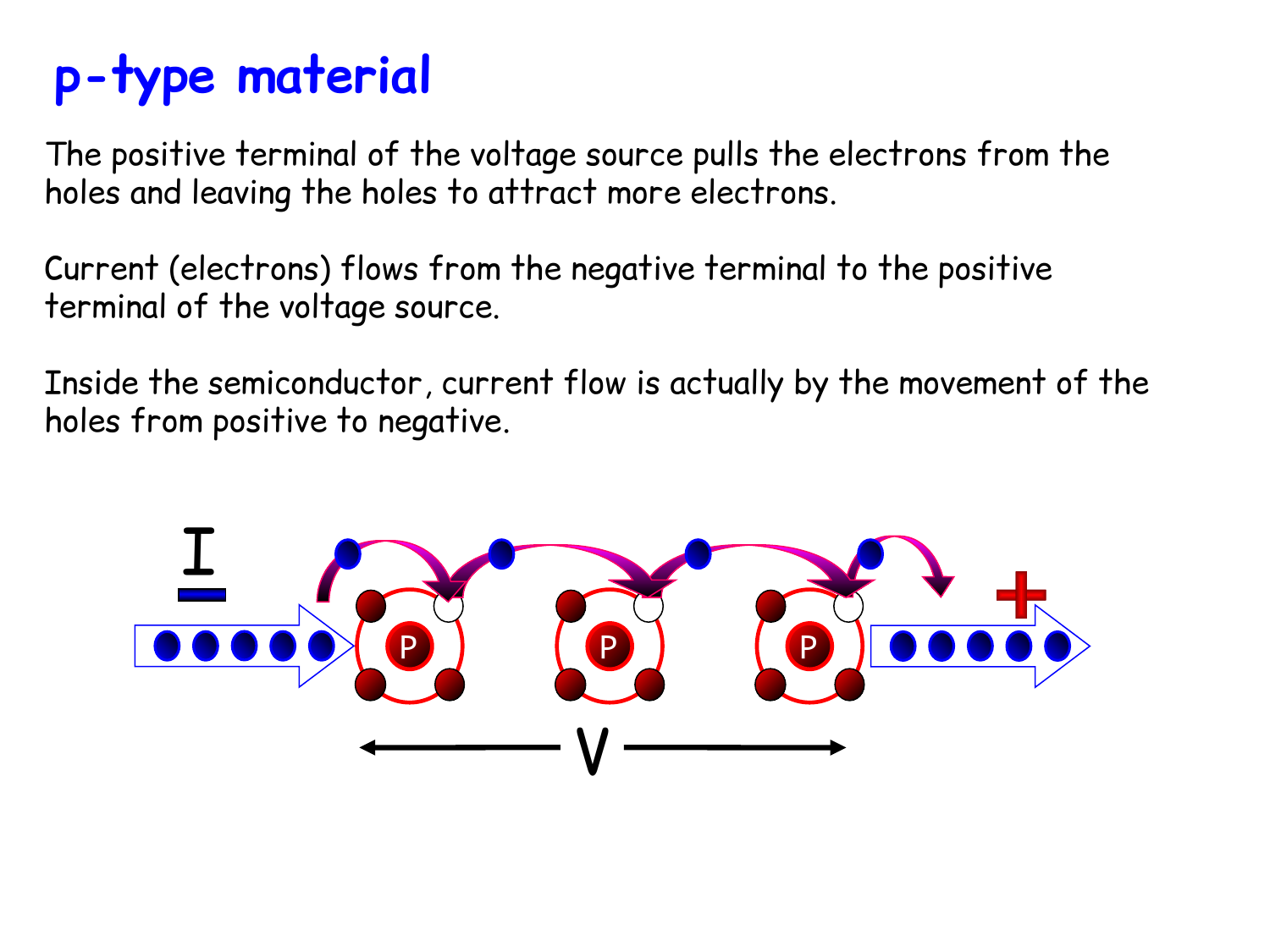

p-type material
The positive terminal of the voltage source pulls the electrons from the holes and leaving the holes to attract more electrons.

Current (electrons) flows from the negative terminal to the positive terminal of the voltage source.

Inside the semiconductor, current flow is actually by the movement of the holes from positive to negative.
I

P

P

P

V